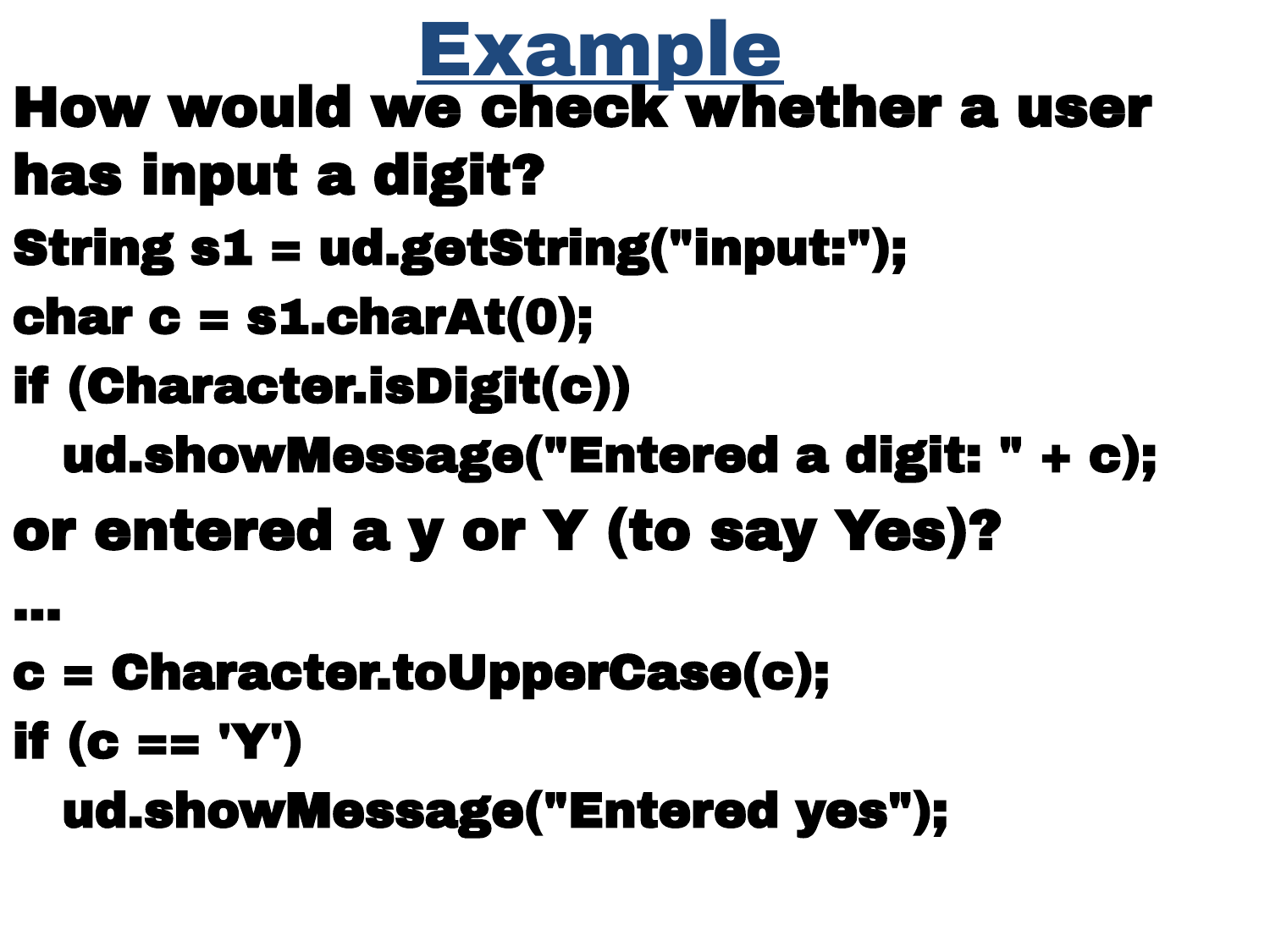

Example
How would we check whether a user has input a digit?
String s1 = ud.getString("input:");
char c = s1.charAt(0);
if (Character.isDigit(c))
   ud.showMessage("Entered a digit: " + c);
or entered a y or Y (to say Yes)?
...
c = Character.toUpperCase(c);
if (c == 'Y')
   ud.showMessage("Entered yes");